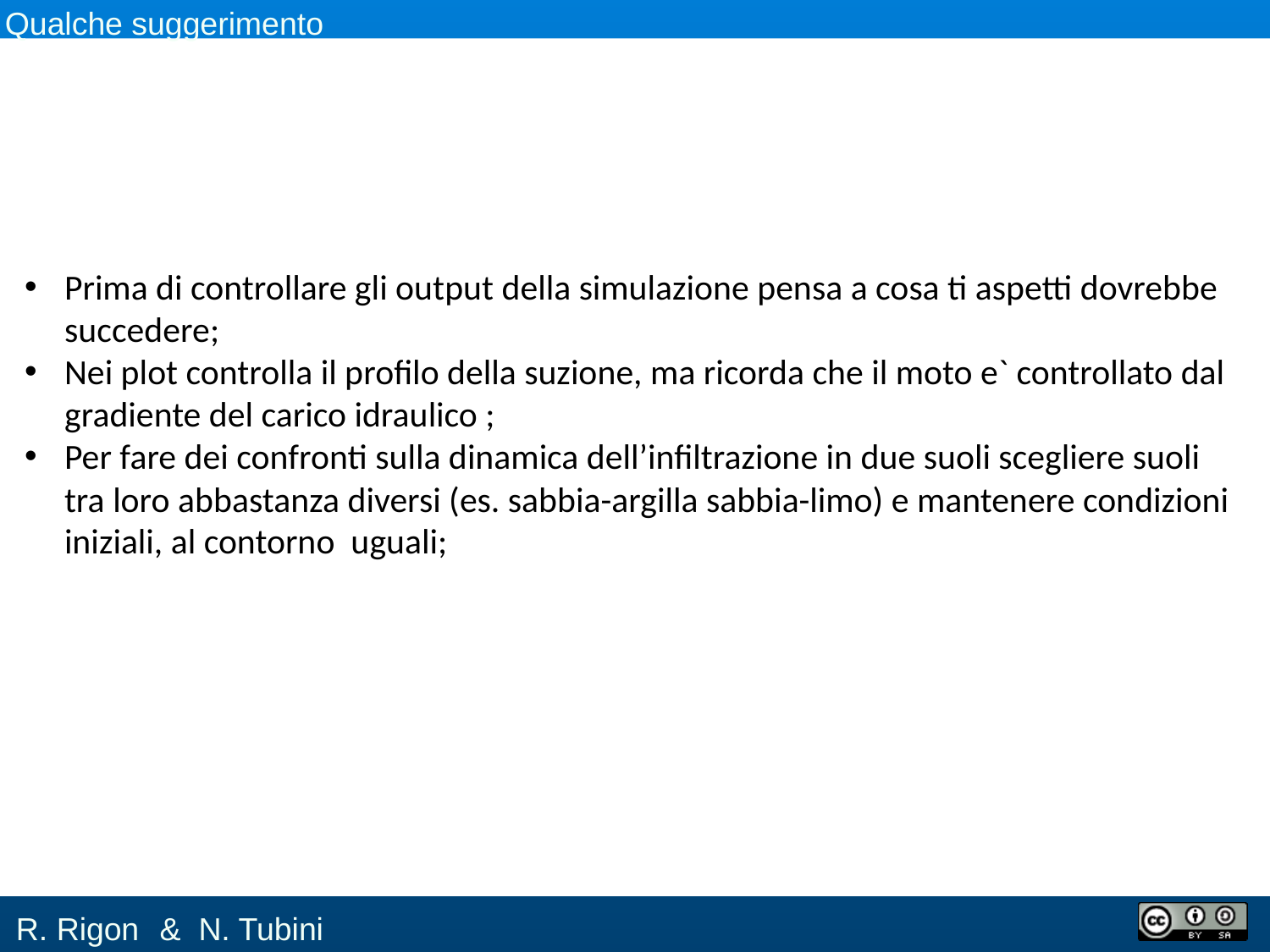

Qualche suggerimento
Prima di controllare gli output della simulazione pensa a cosa ti aspetti dovrebbe succedere;
Nei plot controlla il profilo della suzione, ma ricorda che il moto e` controllato dal gradiente del carico idraulico ;
Per fare dei confronti sulla dinamica dell’infiltrazione in due suoli scegliere suoli tra loro abbastanza diversi (es. sabbia-argilla sabbia-limo) e mantenere condizioni iniziali, al contorno  uguali;

 &  N. Tubini